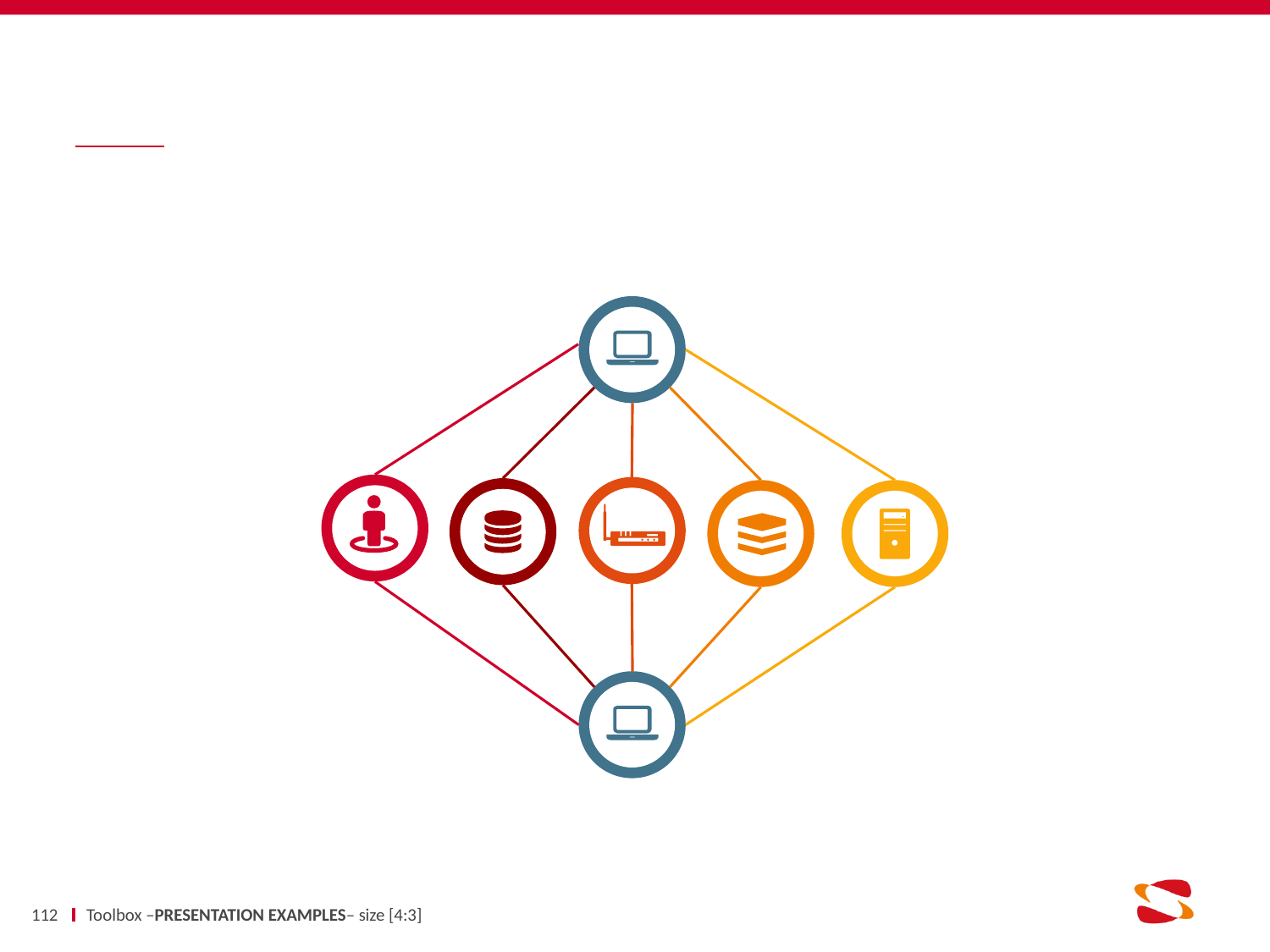

#

112
Toolbox –PRESENTATION EXAMPLES– size [4:3]